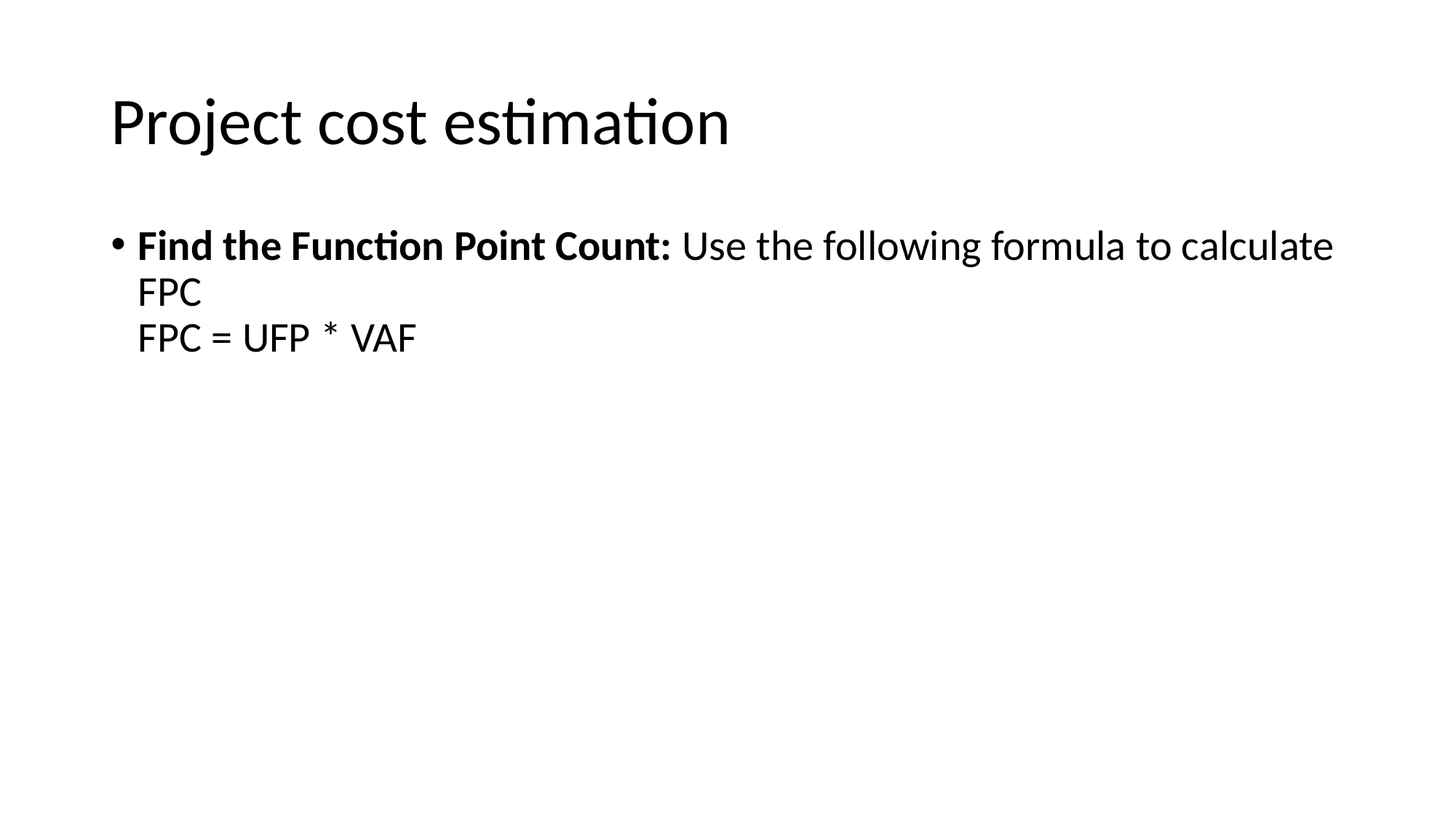

# Project cost estimation
Find the Function Point Count: Use the following formula to calculate FPC 
FPC = UFP * VAF